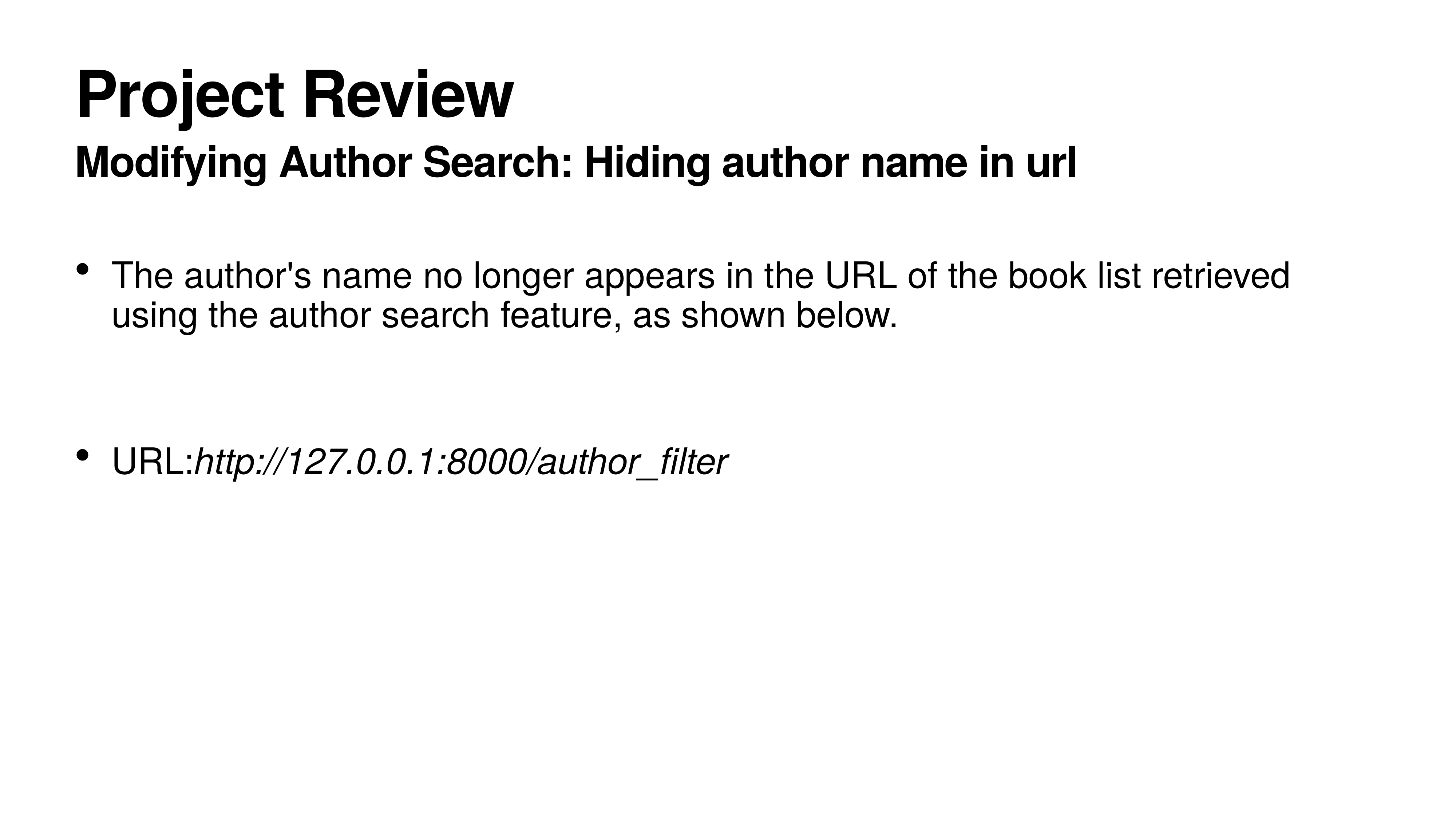

# Project Review
Modifying Author Search: Hiding author name in url
The author's name no longer appears in the URL of the book list retrieved using the author search feature, as shown below.

URL:http://127.0.0.1:8000/author_filter